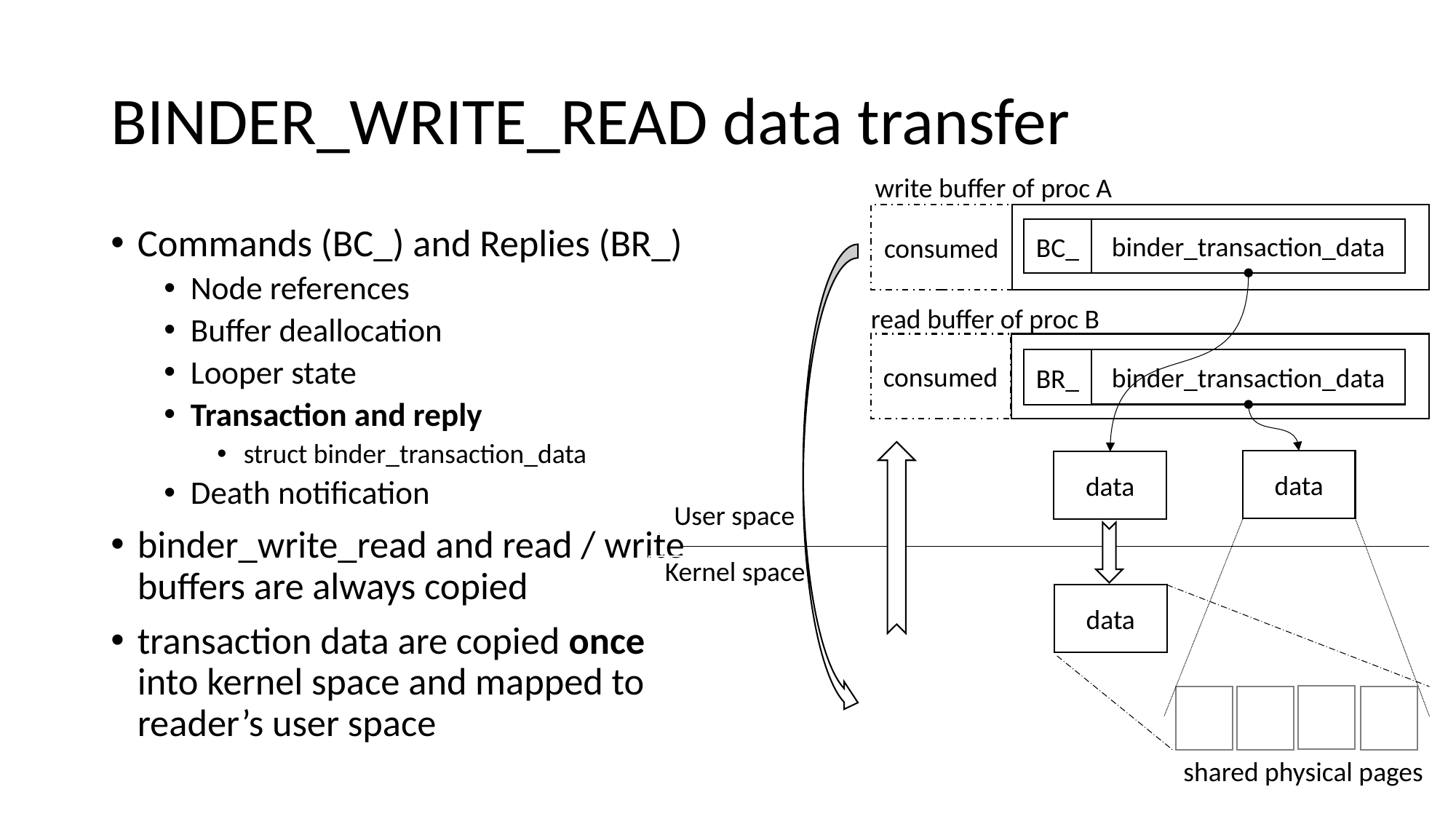

# BINDER_WRITE_READ data transfer
write buffer of proc A

consumed
Commands (BC_) and Replies (BR_)
Node references
Buffer deallocation
Looper state
Transaction and reply
struct binder_transaction_data
Death notification
binder_write_read and read / write  buffers are always copied
transaction data are copied once into kernel space and mapped to reader’s user space
binder_transaction_data
BC_

read buffer of proc B

consumed
BR_
binder_transaction_data
data
data
User space

Kernel space
data

shared physical pages